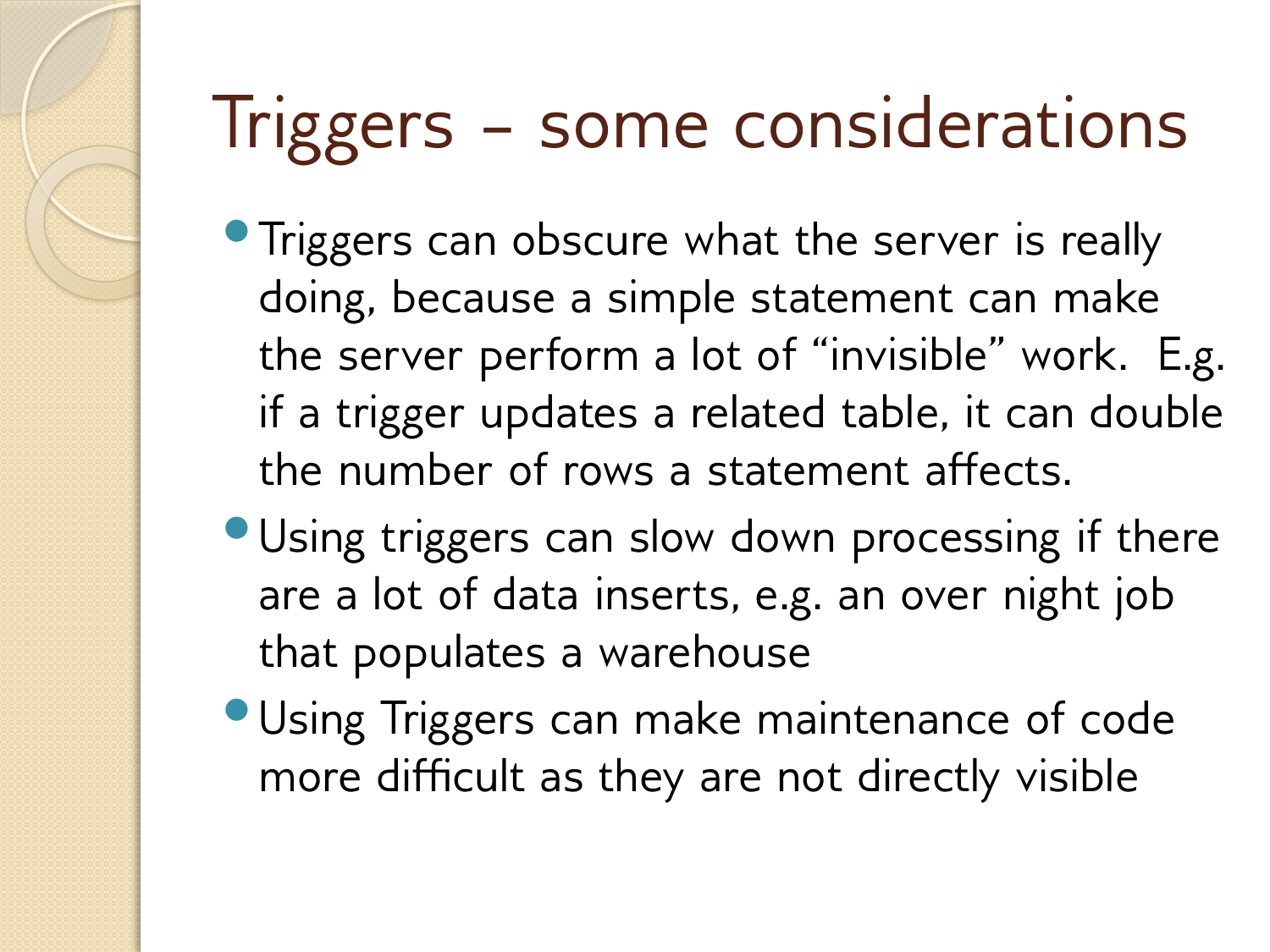

# Triggers – some considerations
Triggers can obscure what the server is really doing, because a simple statement can make the server perform a lot of “invisible” work.  E.g. if a trigger updates a related table, it can double the number of rows a statement affects.
Using triggers can slow down processing if there are a lot of data inserts, e.g. an over night job that populates a warehouse
Using Triggers can make maintenance of code more difficult as they are not directly visible